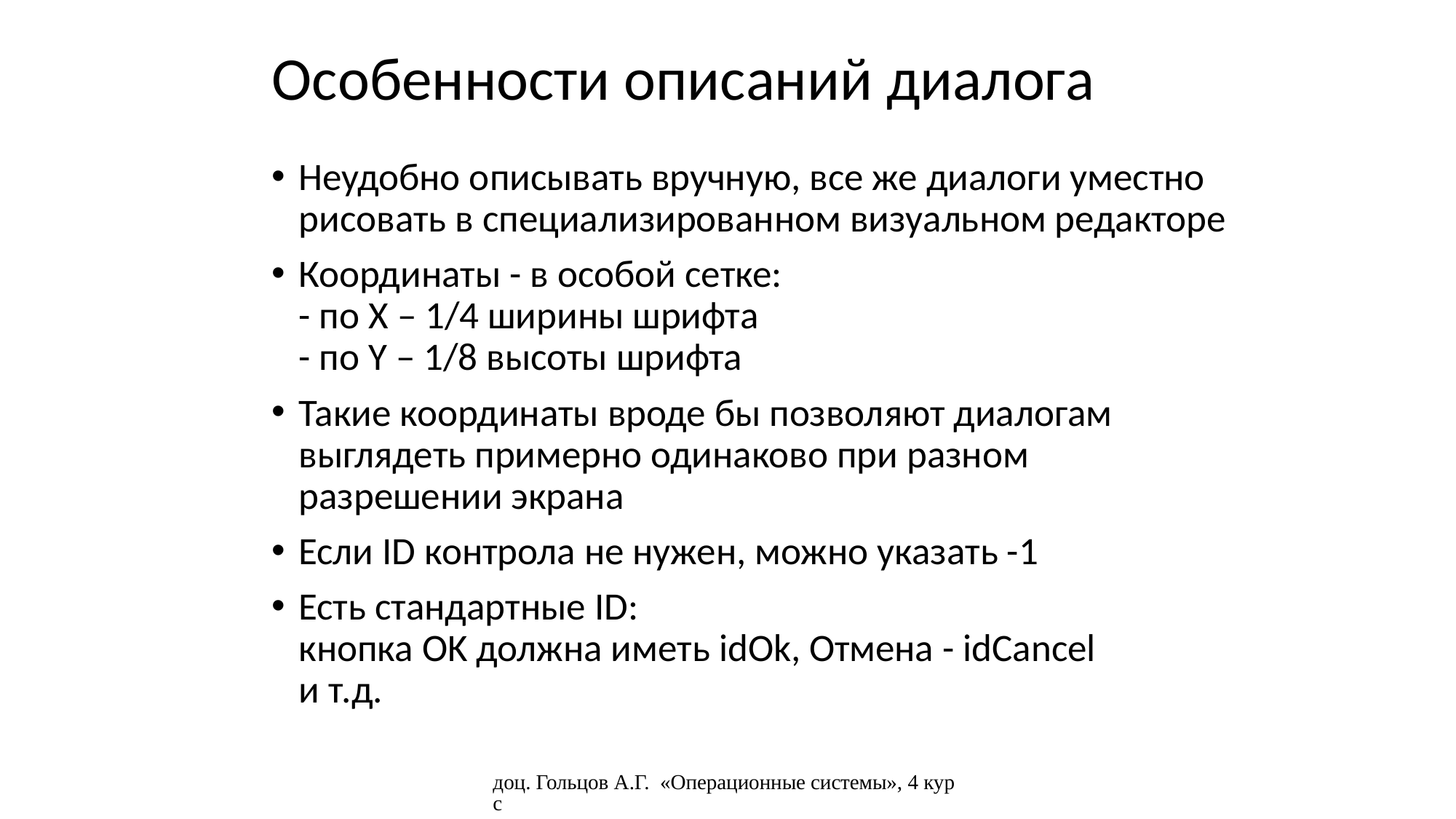

# Особенности описаний диалога
Неудобно описывать вручную, все же диалоги уместно рисовать в специализированном визуальном редакторе
Координаты - в особой сетке:
- по X – 1/4 ширины шрифта
- по Y – 1/8 высоты шрифта
Такие координаты вроде бы позволяют диалогам выглядеть примерно одинаково при разном разрешении экрана
Если ID контрола не нужен, можно указать -1
Есть стандартные ID:
кнопка OK должна иметь idOk, Отмена - idCancel
и т.д.
доц. Гольцов А.Г.  «Операционные системы», 4 курс